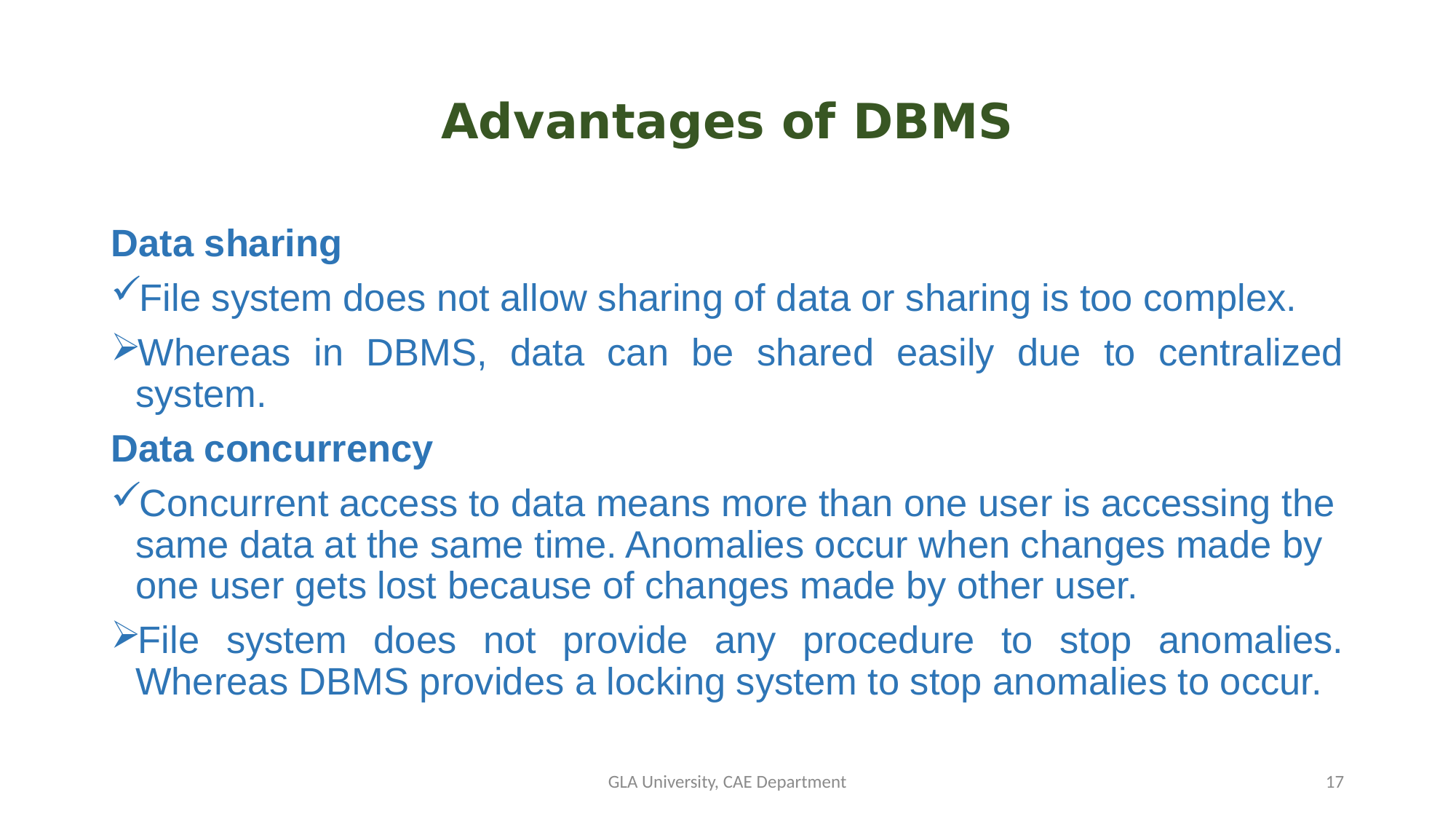

# Advantages of DBMS
Data sharing
File system does not allow sharing of data or sharing is too complex.
Whereas in DBMS, data can be shared easily due to centralized system.
Data concurrency
Concurrent access to data means more than one user is accessing the same data at the same time. Anomalies occur when changes made by one user gets lost because of changes made by other user.
File system does not provide any procedure to stop anomalies. Whereas DBMS provides a locking system to stop anomalies to occur.

GLA University, CAE Department
17